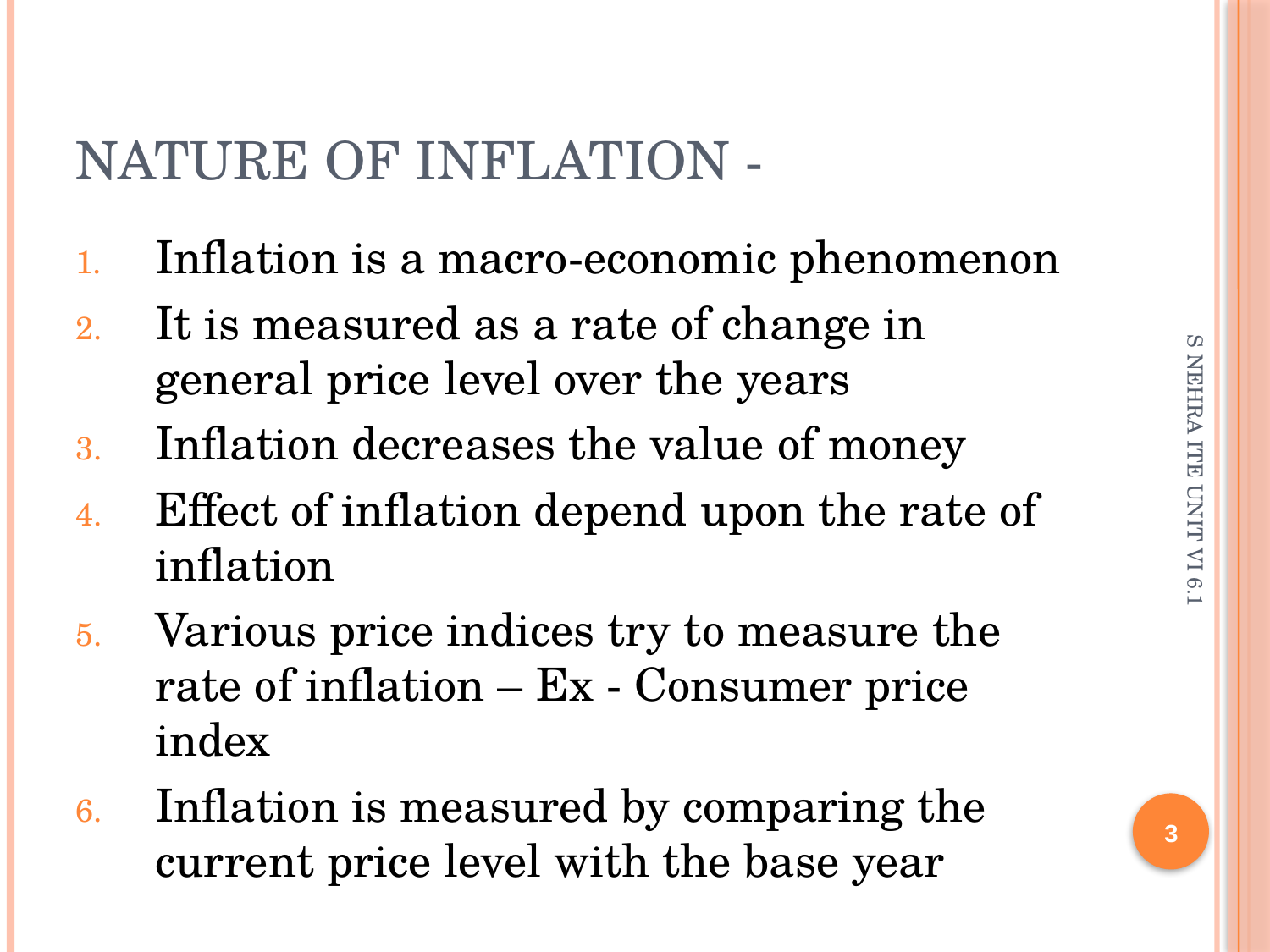

# Nature of inflation -
Inflation is a macro-economic phenomenon
It is measured as a rate of change in general price level over the years
Inflation decreases the value of money
Effect of inflation depend upon the rate of inflation
Various price indices try to measure the rate of inflation – Ex - Consumer price index
Inflation is measured by comparing the current price level with the base year

S NEHRA ITE UNIT VI 6.1
3